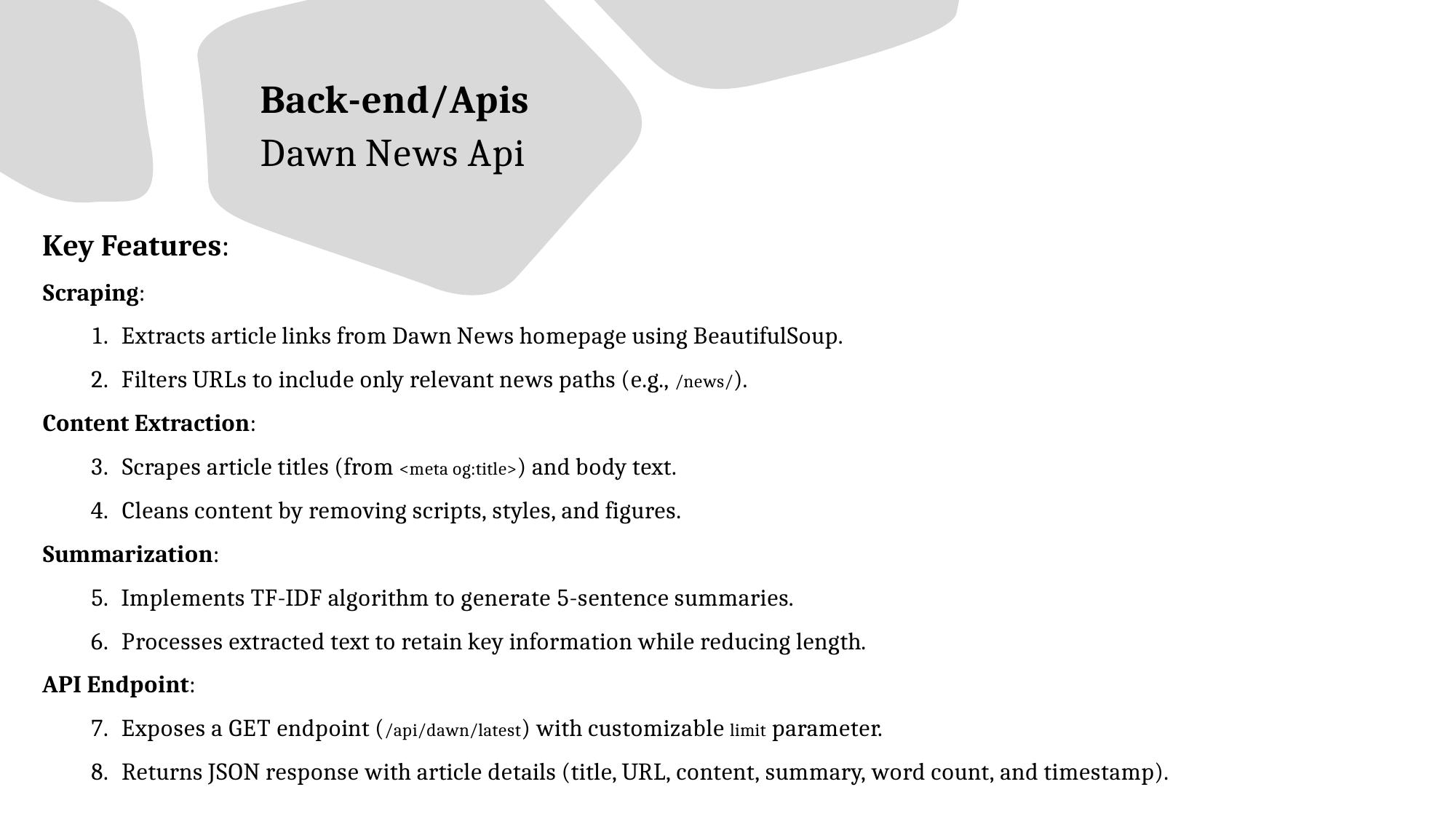

Back-end/Apis
Dawn News Api
Key Features:
Scraping:
Extracts article links from Dawn News homepage using BeautifulSoup.
Filters URLs to include only relevant news paths (e.g., /news/).
Content Extraction:
Scrapes article titles (from <meta og:title>) and body text.
Cleans content by removing scripts, styles, and figures.
Summarization:
Implements TF-IDF algorithm to generate 5-sentence summaries.
Processes extracted text to retain key information while reducing length.
API Endpoint:
Exposes a GET endpoint (/api/dawn/latest) with customizable limit parameter.
Returns JSON response with article details (title, URL, content, summary, word count, and timestamp).